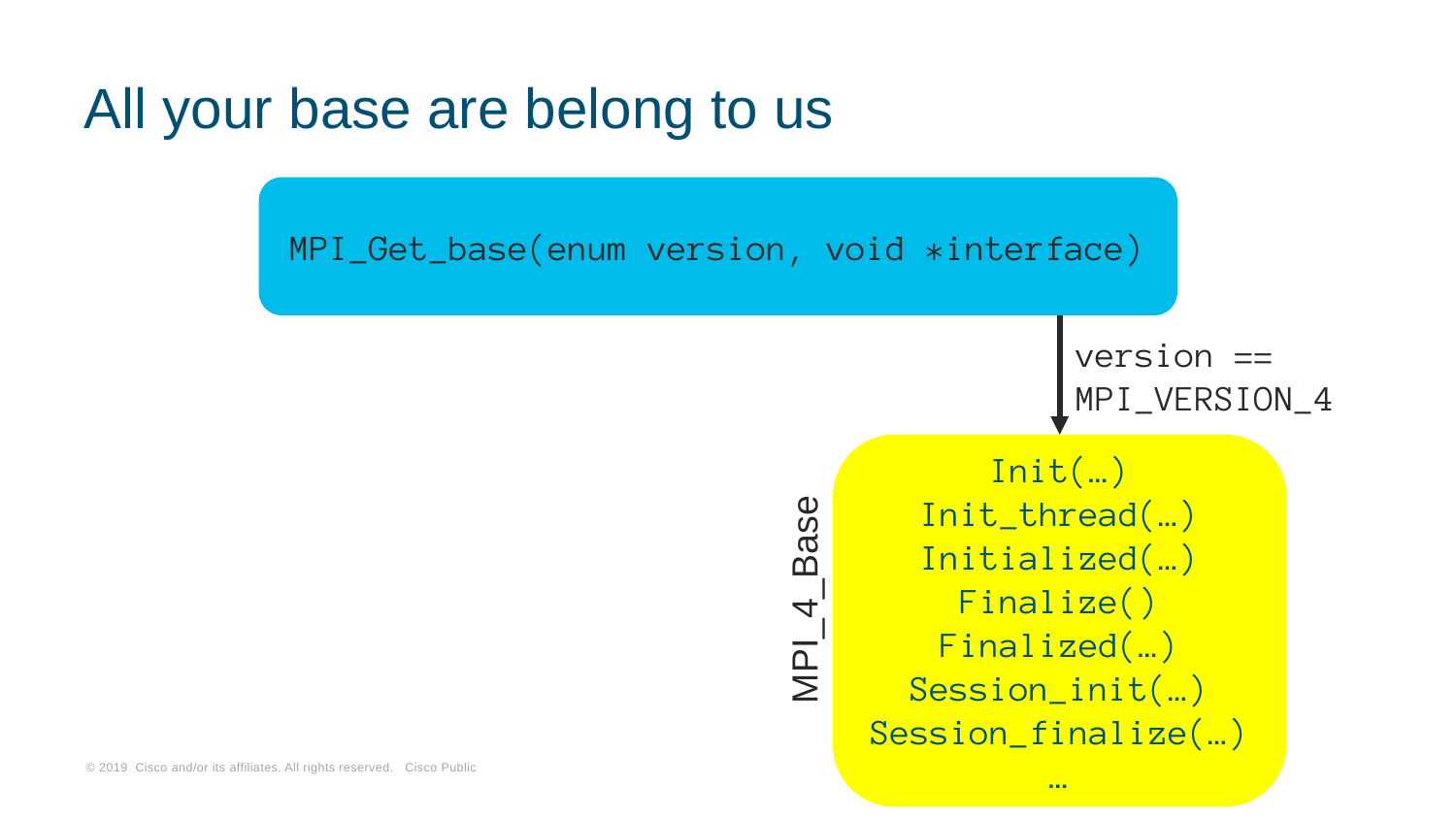

# All your base are belong to us
MPI_Get_base(enum version, void *interface)
version ==
MPI_VERSION_4
Init(…)
Init_thread(…)
Initialized(…)
Finalize()
Finalized(…)
Session_init(…)
Session_finalize(…)
…
MPI_4_Base